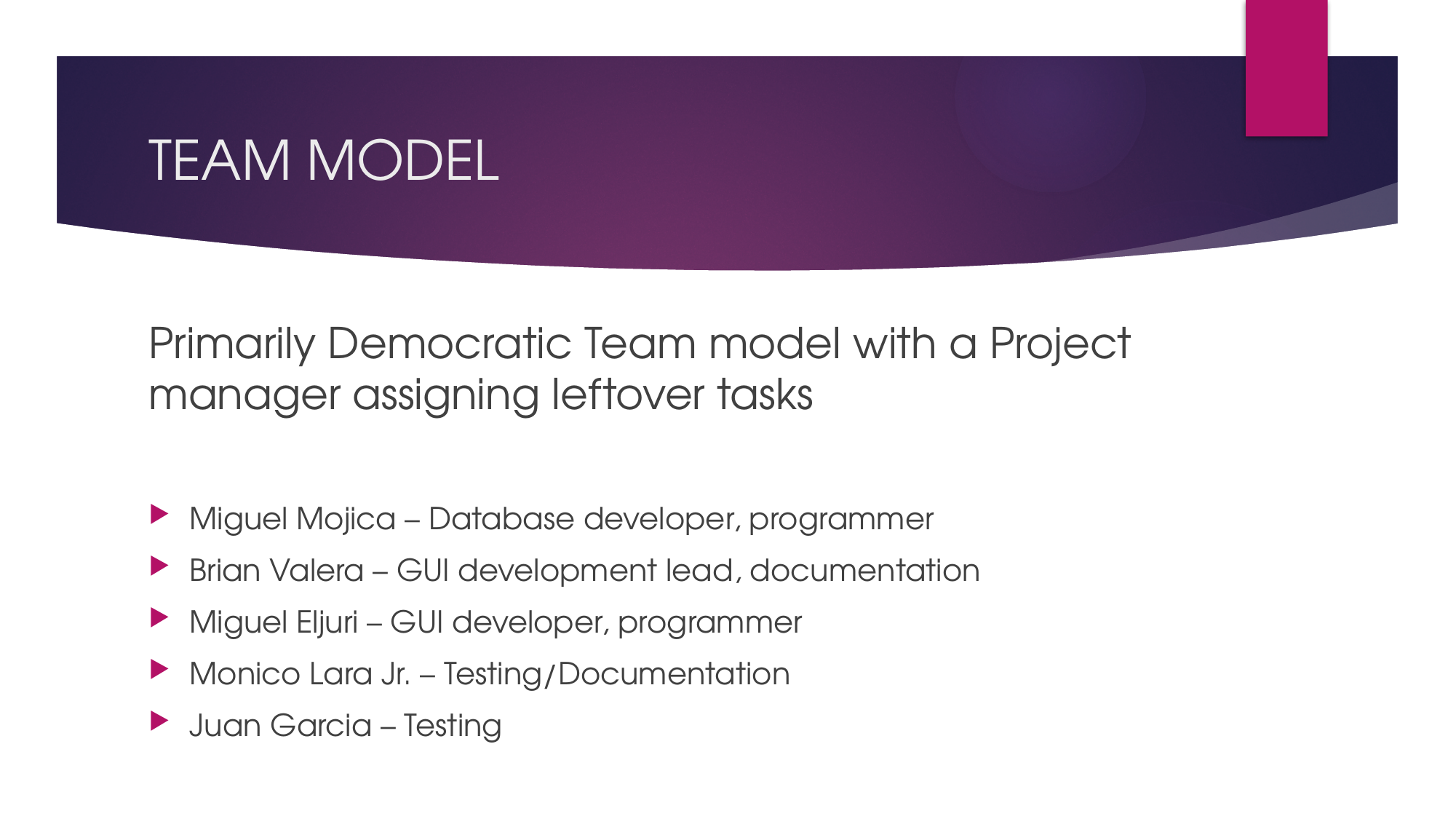

# TEAM MODEL
Primarily Democratic Team model with a Project manager assigning leftover tasks

Miguel Mojica – Database developer, programmer
Brian Valera – GUI development lead, documentation
Miguel Eljuri – GUI developer, programmer
Monico Lara Jr. – Testing/Documentation
Juan Garcia – Testing